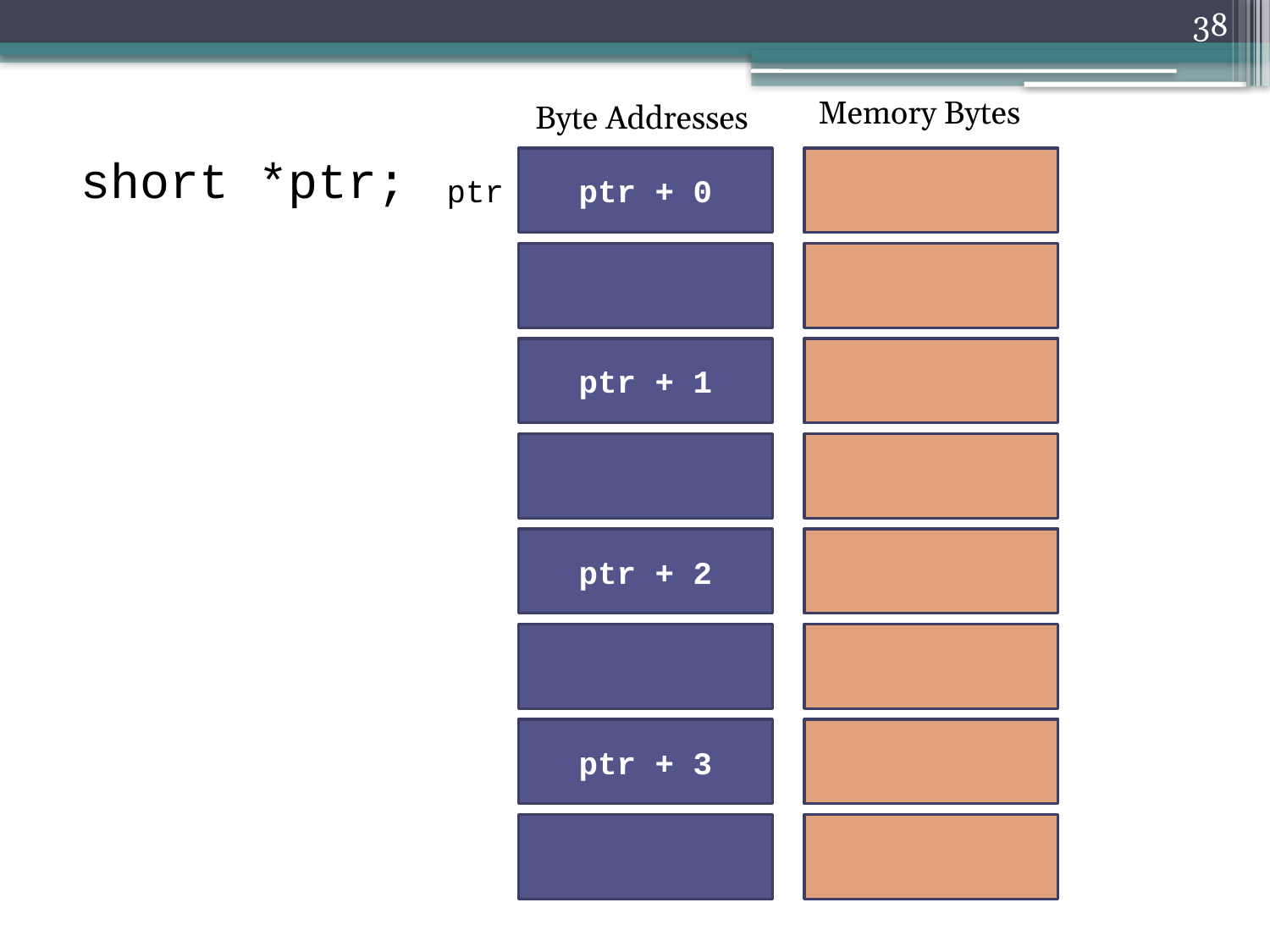

38
Memory Bytes
Byte Addresses
short *ptr;
ptr + 0

ptr

ptr + 1

ptr + 2

ptr + 3